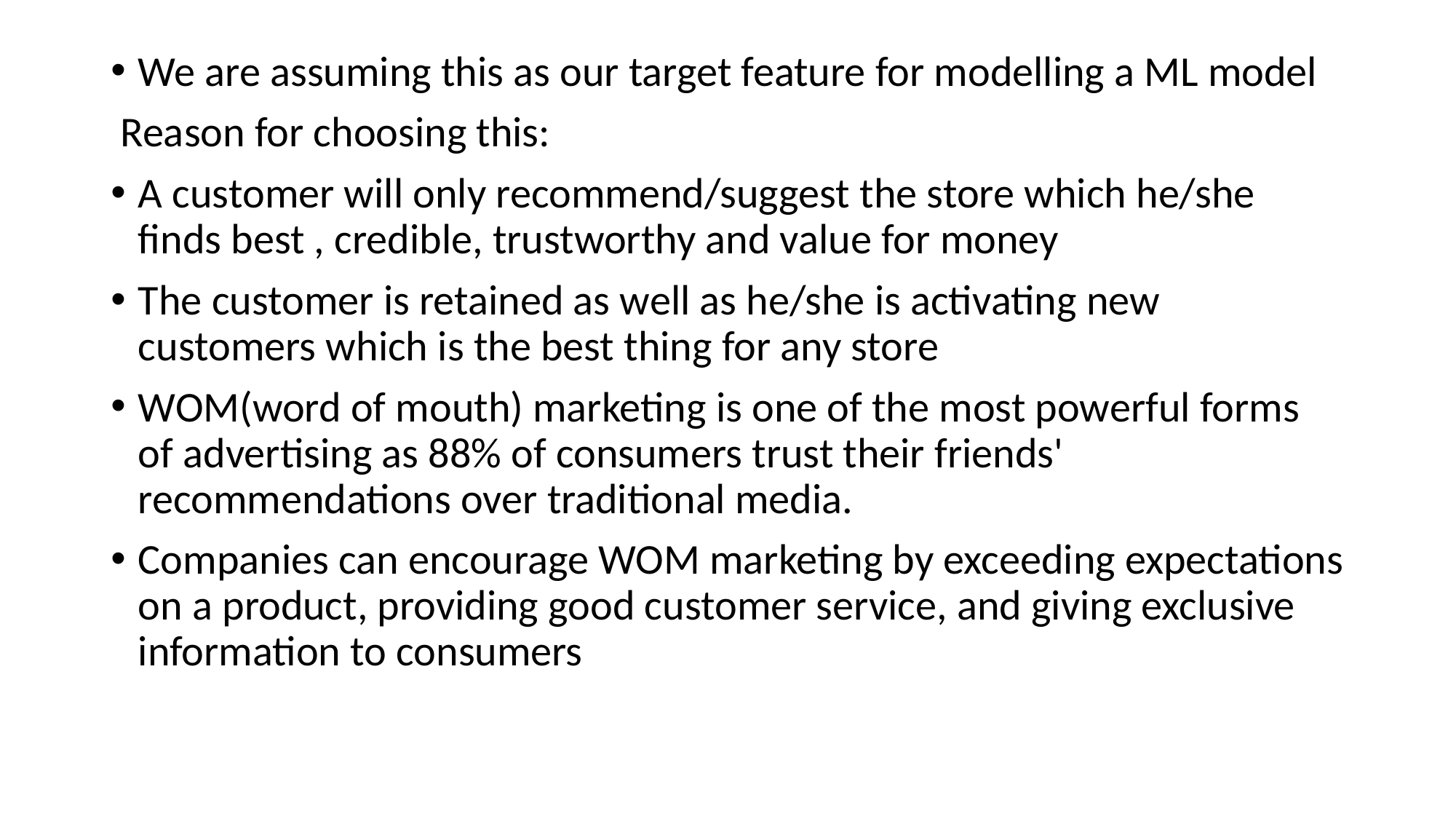

We are assuming this as our target feature for modelling a ML model
 Reason for choosing this:
A customer will only recommend/suggest the store which he/she finds best , credible, trustworthy and value for money
The customer is retained as well as he/she is activating new customers which is the best thing for any store
WOM(word of mouth) marketing is one of the most powerful forms of advertising as 88% of consumers trust their friends' recommendations over traditional media.
Companies can encourage WOM marketing by exceeding expectations on a product, providing good customer service, and giving exclusive information to consumers